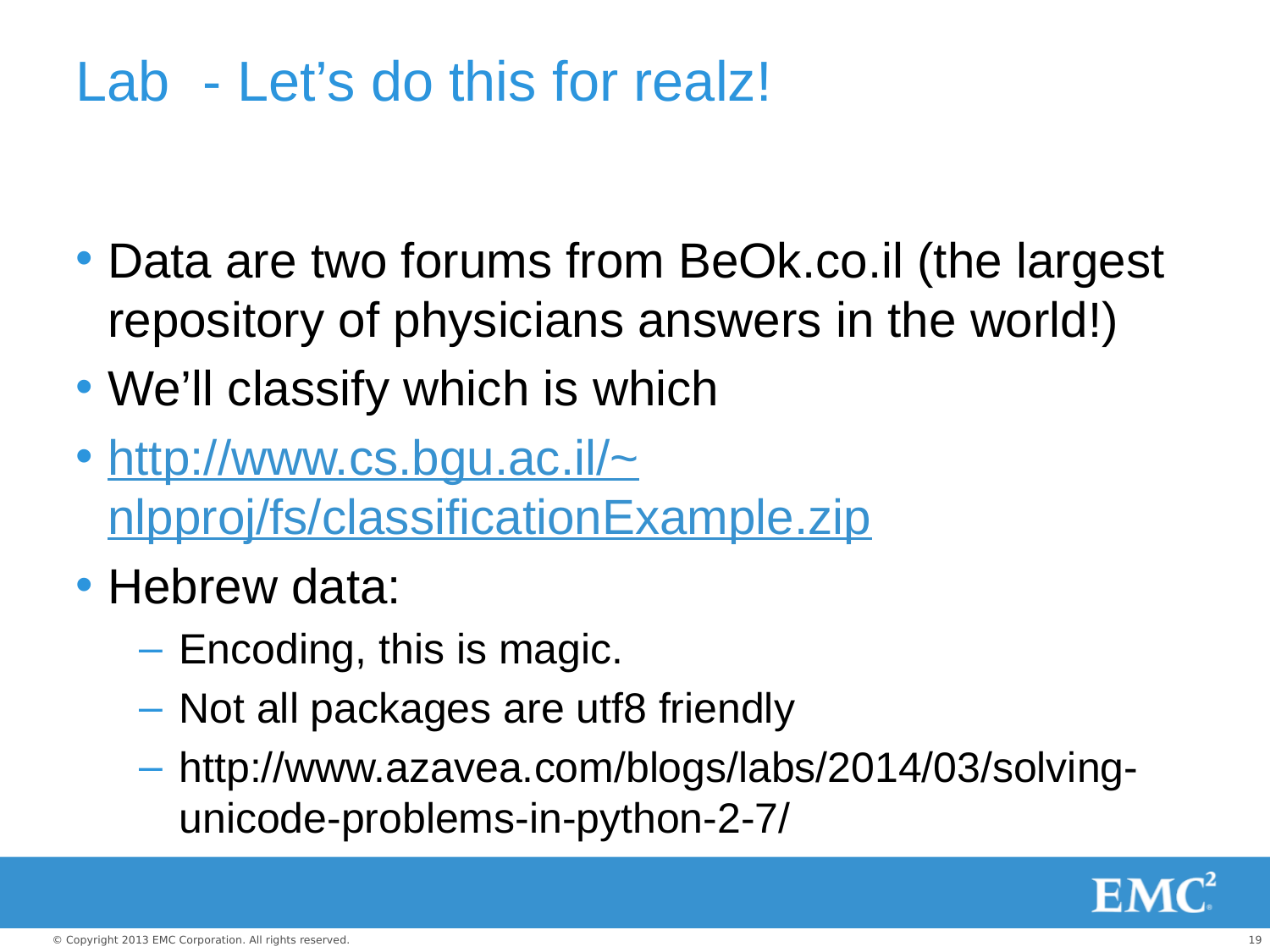

# Lab	- Let’s do this for realz!
Data are two forums from BeOk.co.il (the largest repository of physicians answers in the world!)
We’ll classify which is which
http://www.cs.bgu.ac.il/~nlpproj/fs/classificationExample.zip
Hebrew data:
Encoding, this is magic.
Not all packages are utf8 friendly
http://www.azavea.com/blogs/labs/2014/03/solving-unicode-problems-in-python-2-7/